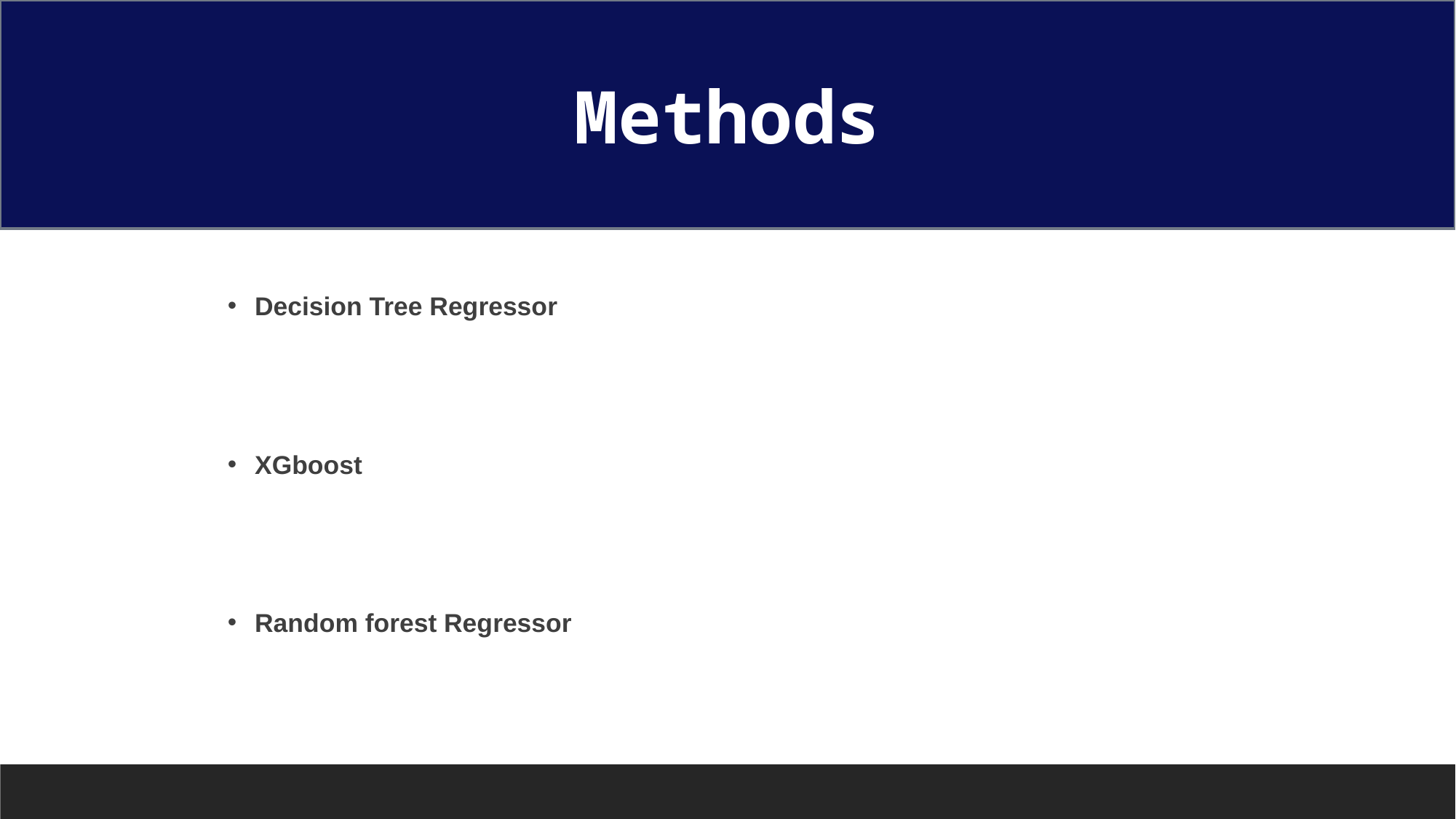

Methods

Decision Tree Regressor

XGboost

Random forest Regressor